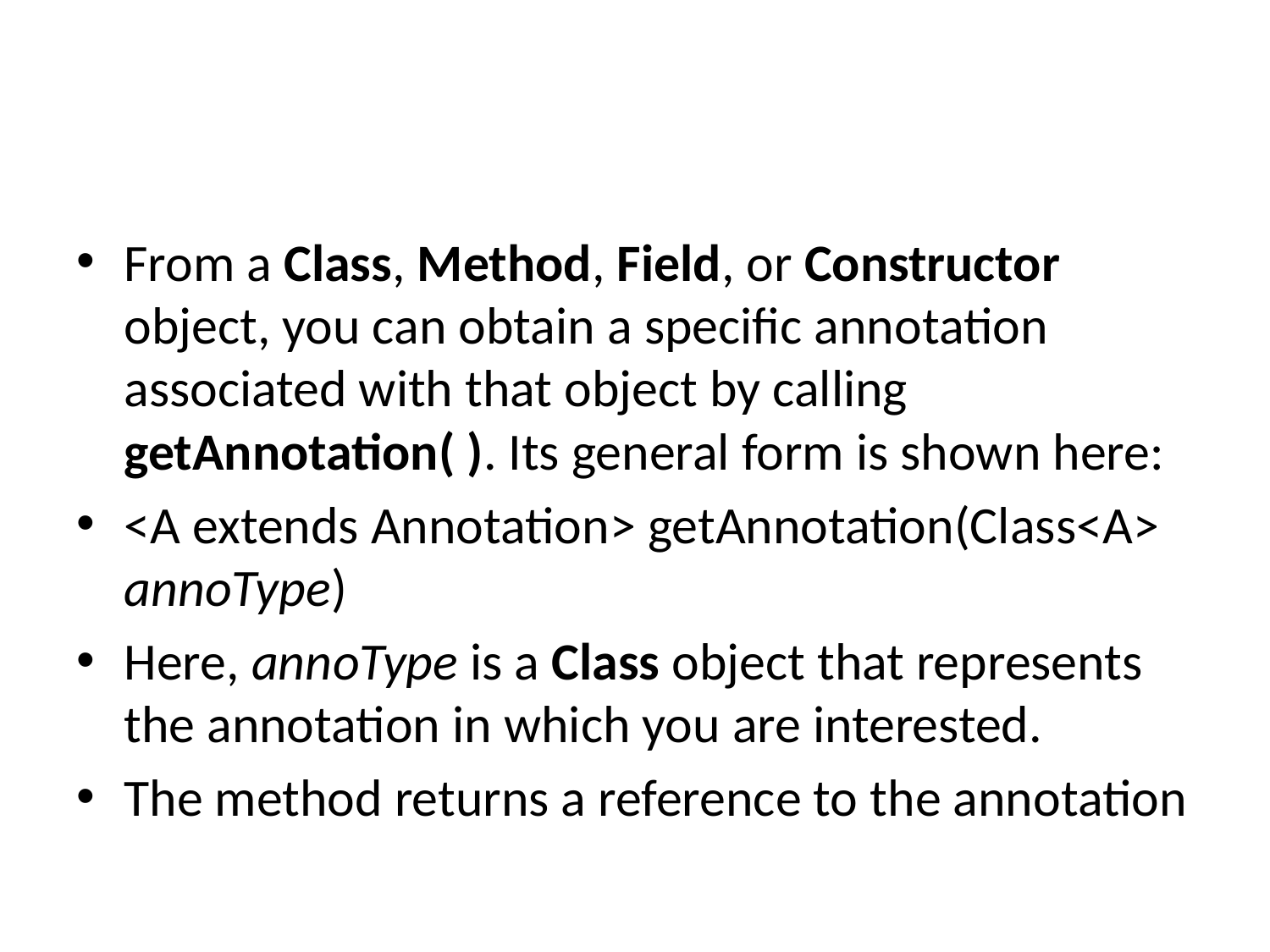

#
From a Class, Method, Field, or Constructor object, you can obtain a specific annotation associated with that object by calling getAnnotation( ). Its general form is shown here:
<A extends Annotation> getAnnotation(Class<A> annoType)
Here, annoType is a Class object that represents the annotation in which you are interested.
The method returns a reference to the annotation